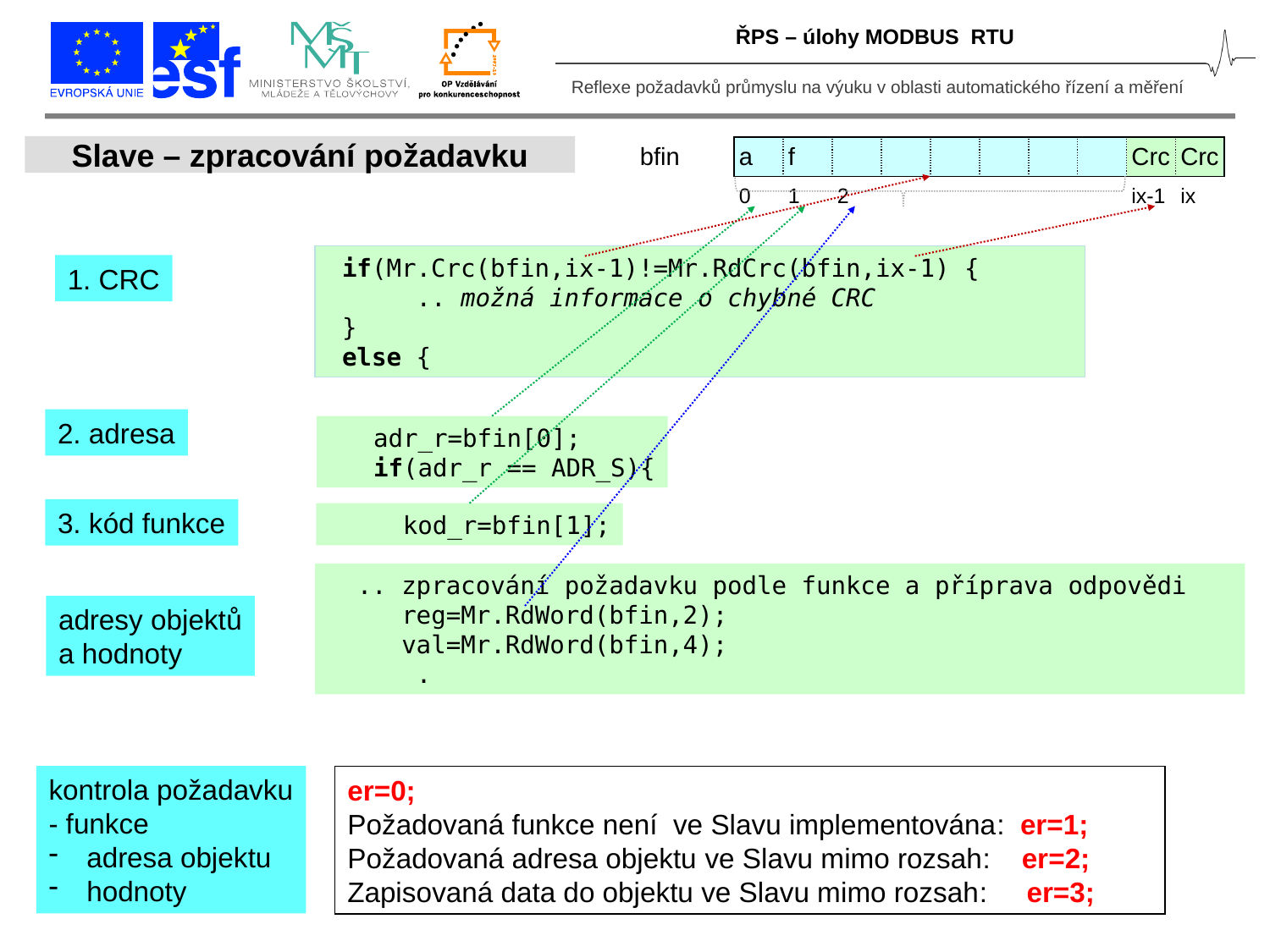

ŘPS – úlohy MODBUS  RTU

Slave – zpracování požadavku
| bfin | a | f |  |  |  |  |  |  | Crc | Crc |
| --- | --- | --- | --- | --- | --- | --- | --- | --- | --- | --- |
|  | 0 | 1 | 2 |  |  |  |  |  | ix-1 | ix |
 if(Mr.Crc(bfin,ix-1)!=Mr.RdCrc(bfin,ix-1) {
      .. možná informace o chybné CRC
 }
 else {
1. CRC
2. adresa
   adr_r=bfin[0];
   if(adr_r == ADR_S){
3. kód funkce
     kod_r=bfin[1];
  .. zpracování požadavku podle funkce a příprava odpovědi
     reg=Mr.RdWord(bfin,2);
     val=Mr.RdWord(bfin,4);
      .
adresy objektů
a hodnoty
kontrola požadavku
- funkce
 adresa objektu
 hodnoty
er=0;
Požadovaná funkce není  ve Slavu implementována:  er=1;
Požadovaná adresa objektu ve Slavu mimo rozsah:    er=2;
Zapisovaná data do objektu ve Slavu mimo rozsah:     er=3;